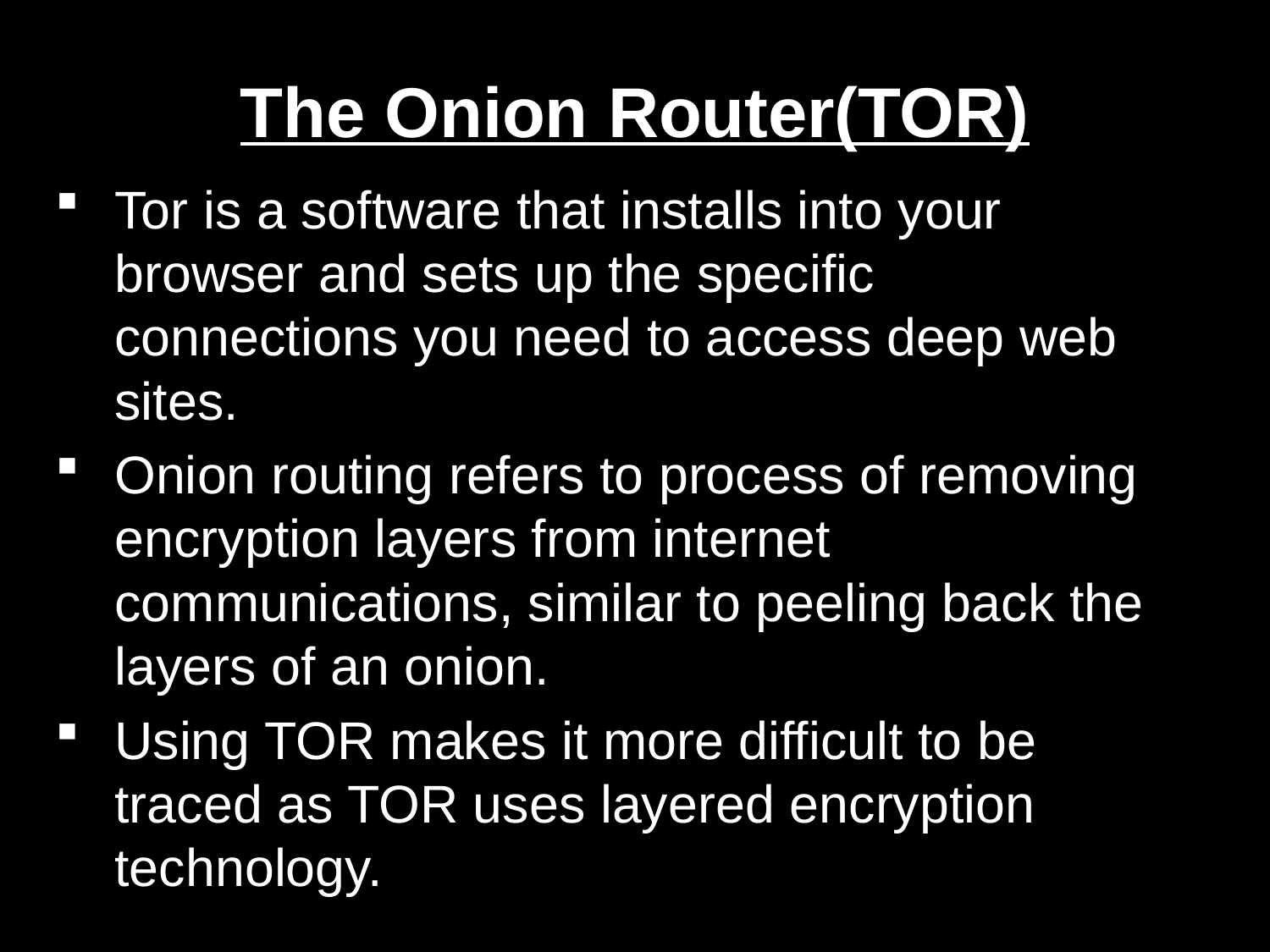

# The Onion Router(TOR)
Tor is a software that installs into your browser and sets up the specific connections you need to access deep web sites.
Onion routing refers to process of removing encryption layers from internet communications, similar to peeling back the layers of an onion.
Using TOR makes it more difficult to be traced as TOR uses layered encryption technology.